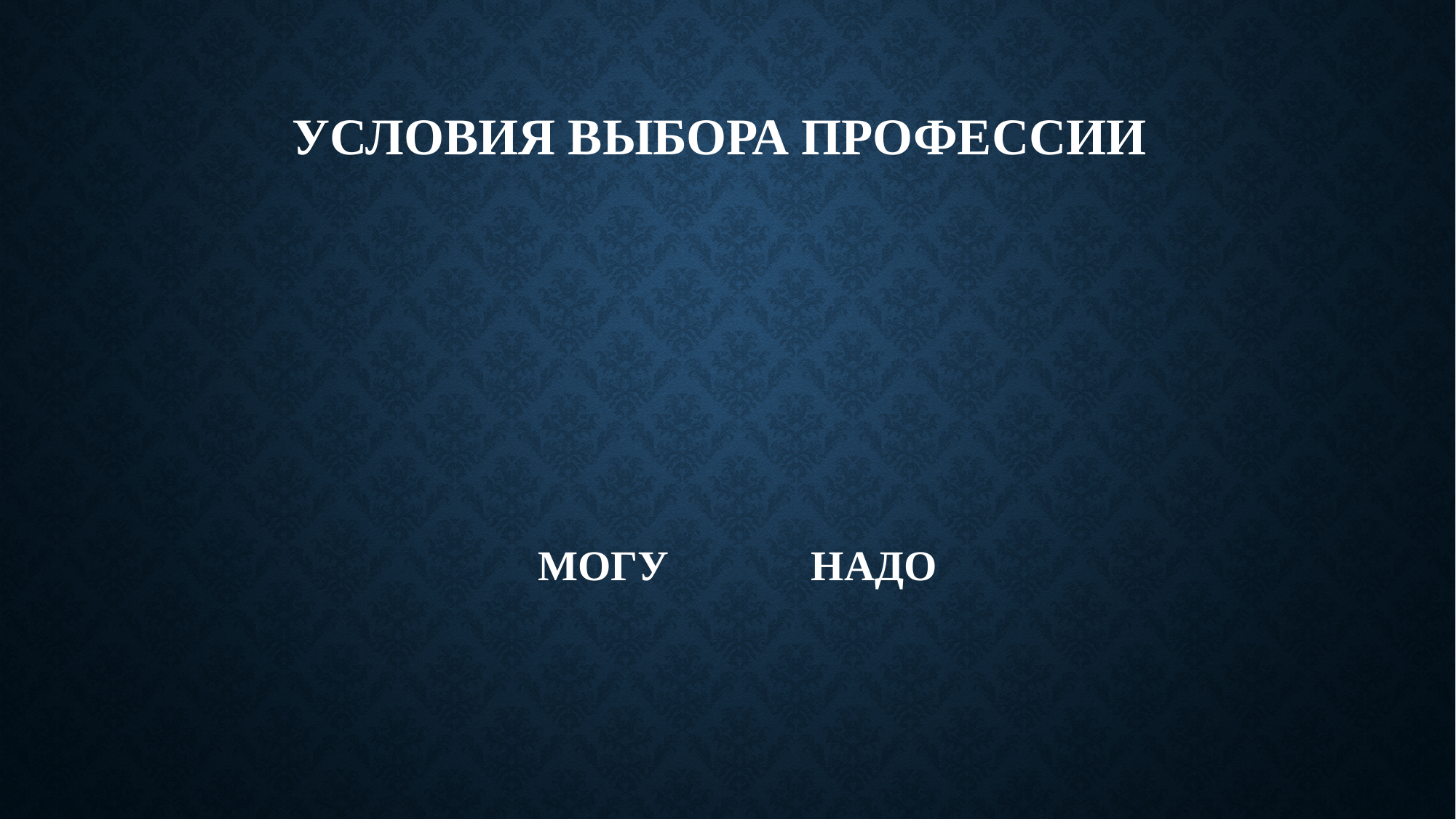

# Условия выбора профессии
ХОЧУ

МОГУ
НАДО